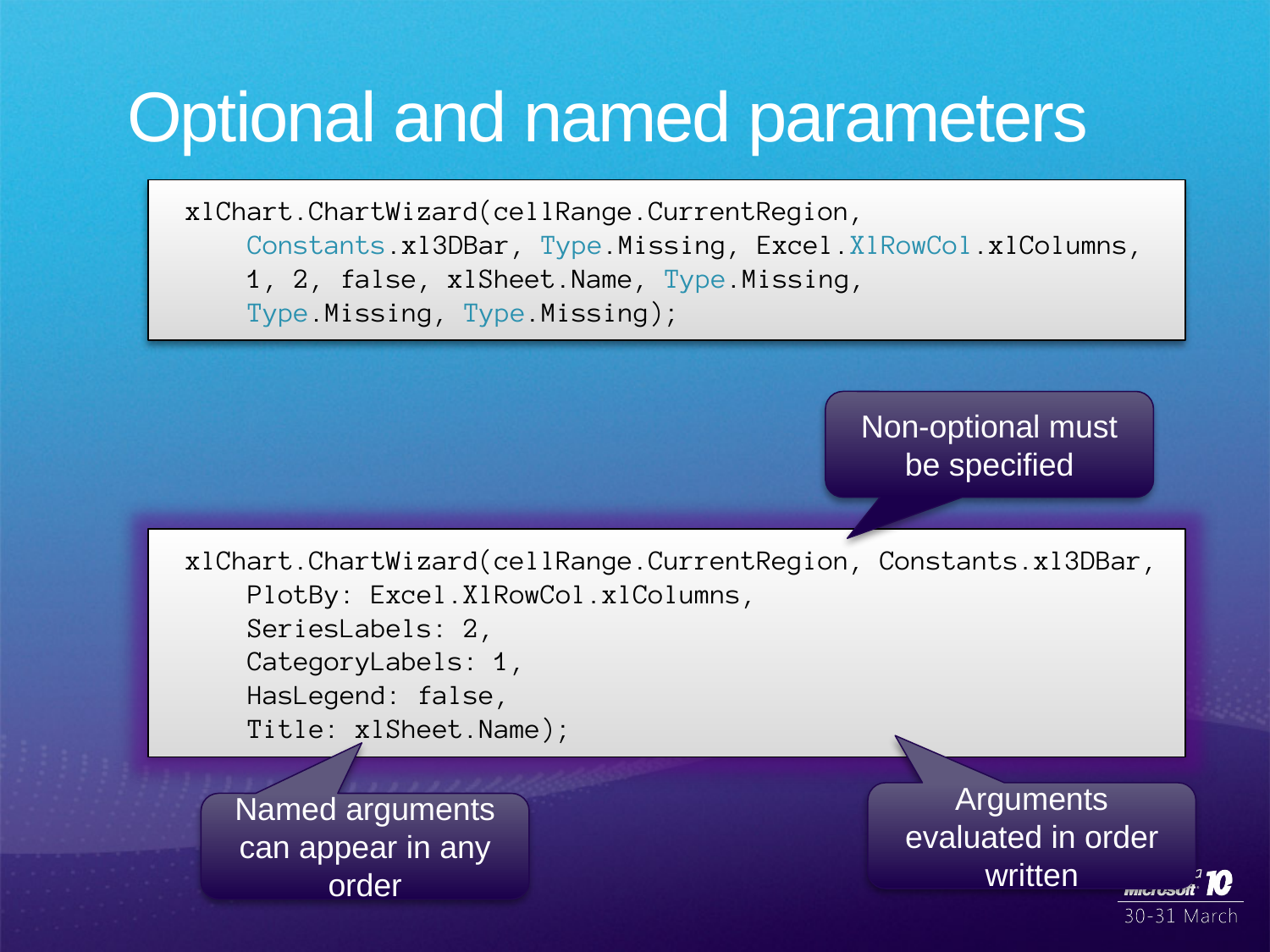

Optional and named parameters
xlChart.ChartWizard(cellRange.CurrentRegion,
    Constants.xl3DBar, Type.Missing, Excel.XlRowCol.xlColumns,
    1, 2, false, xlSheet.Name, Type.Missing,
    Type.Missing, Type.Missing);
Non-optional must be specified
xlChart.ChartWizard(cellRange.CurrentRegion, Constants.xl3DBar,
    PlotBy: Excel.XlRowCol.xlColumns,
    SeriesLabels: 2,
    CategoryLabels: 1,
    HasLegend: false,
    Title: xlSheet.Name);
Arguments evaluated in order written
Named arguments can appear in any order